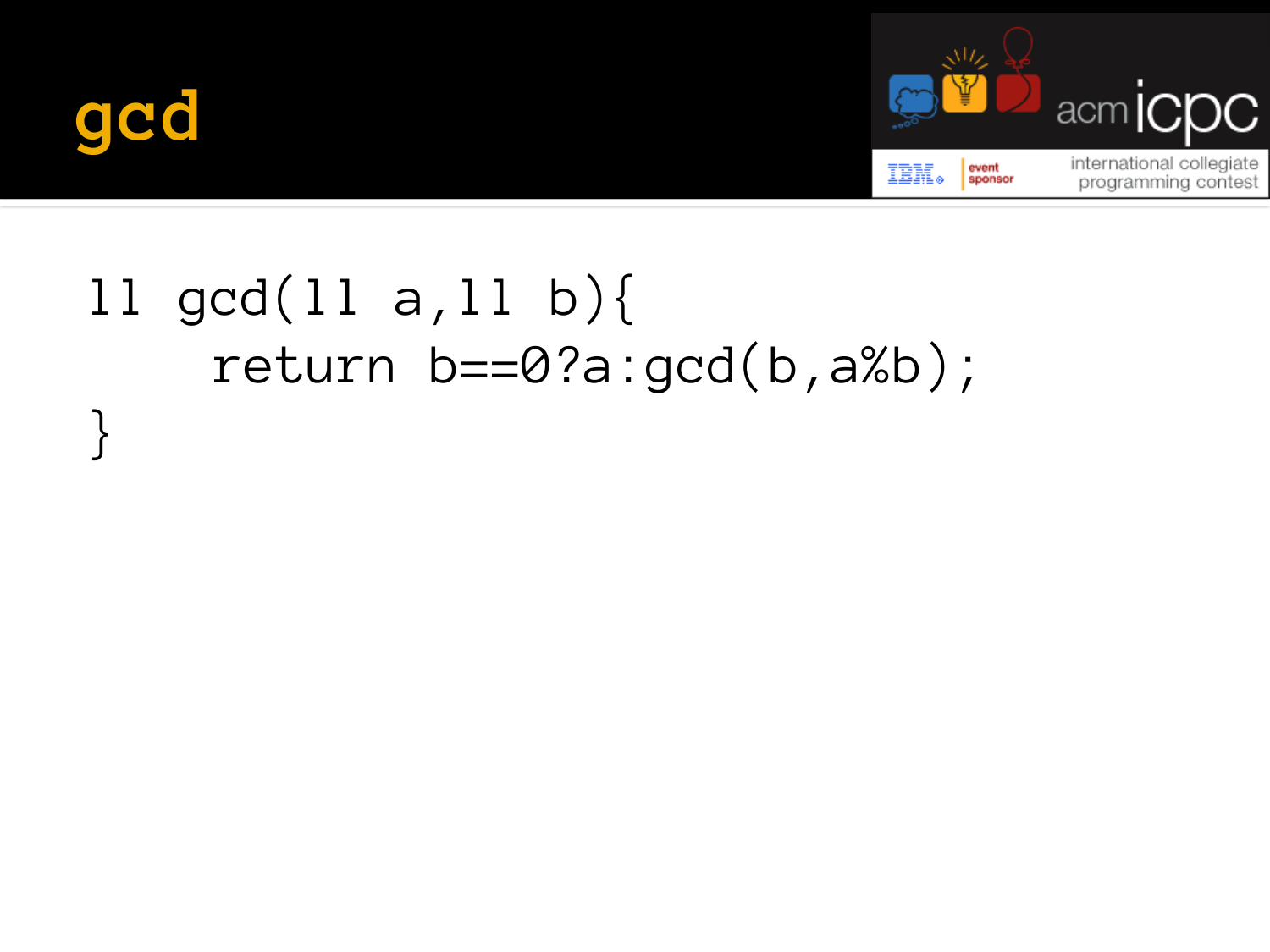

# gcd
ll gcd(ll a,ll b){
	return b==0?a:gcd(b,a%b);
}